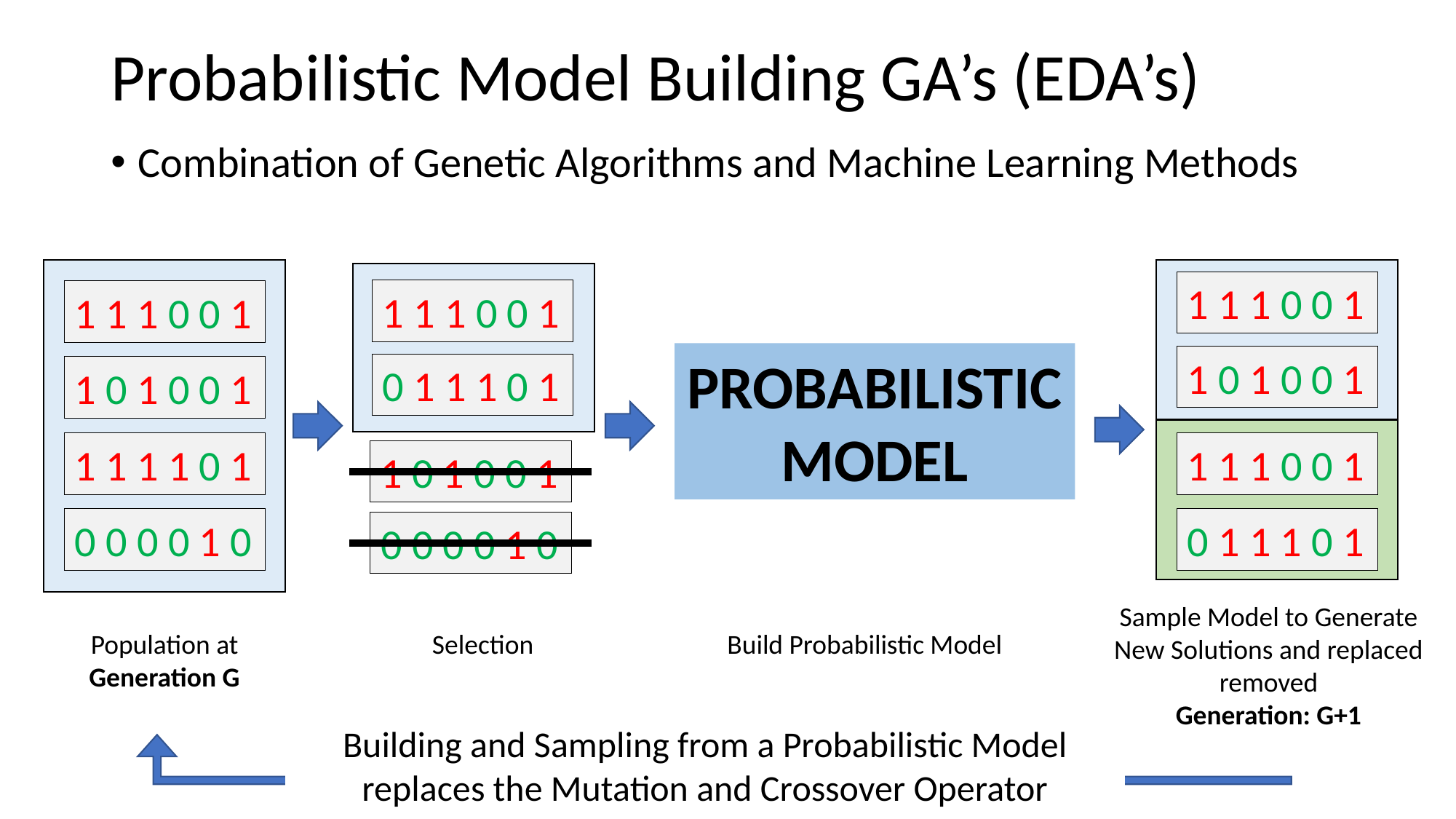

# Probabilistic Model Building GA’s (EDA’s)
Combination of Genetic Algorithms and Machine Learning Methods

1 1 1 0 0 1
1 0 1 0 0 1

1 1 1 0 0 1
0 1 1 1 0 1
Sample Model to Generate New Solutions and replaced removed
Generation: G+1

1 1 1 0 0 1
1 1 1 0 0 1
PROBABILISTIC MODEL
0 1 1 1 0 1
1 0 1 0 0 1

1 1 1 1 0 1
1 0 1 0 0 1
0 0 0 0 1 0
0 0 0 0 1 0
Selection
Build Probabilistic Model
Population at Generation G
Building and Sampling from a Probabilistic Model replaces the Mutation and Crossover Operator